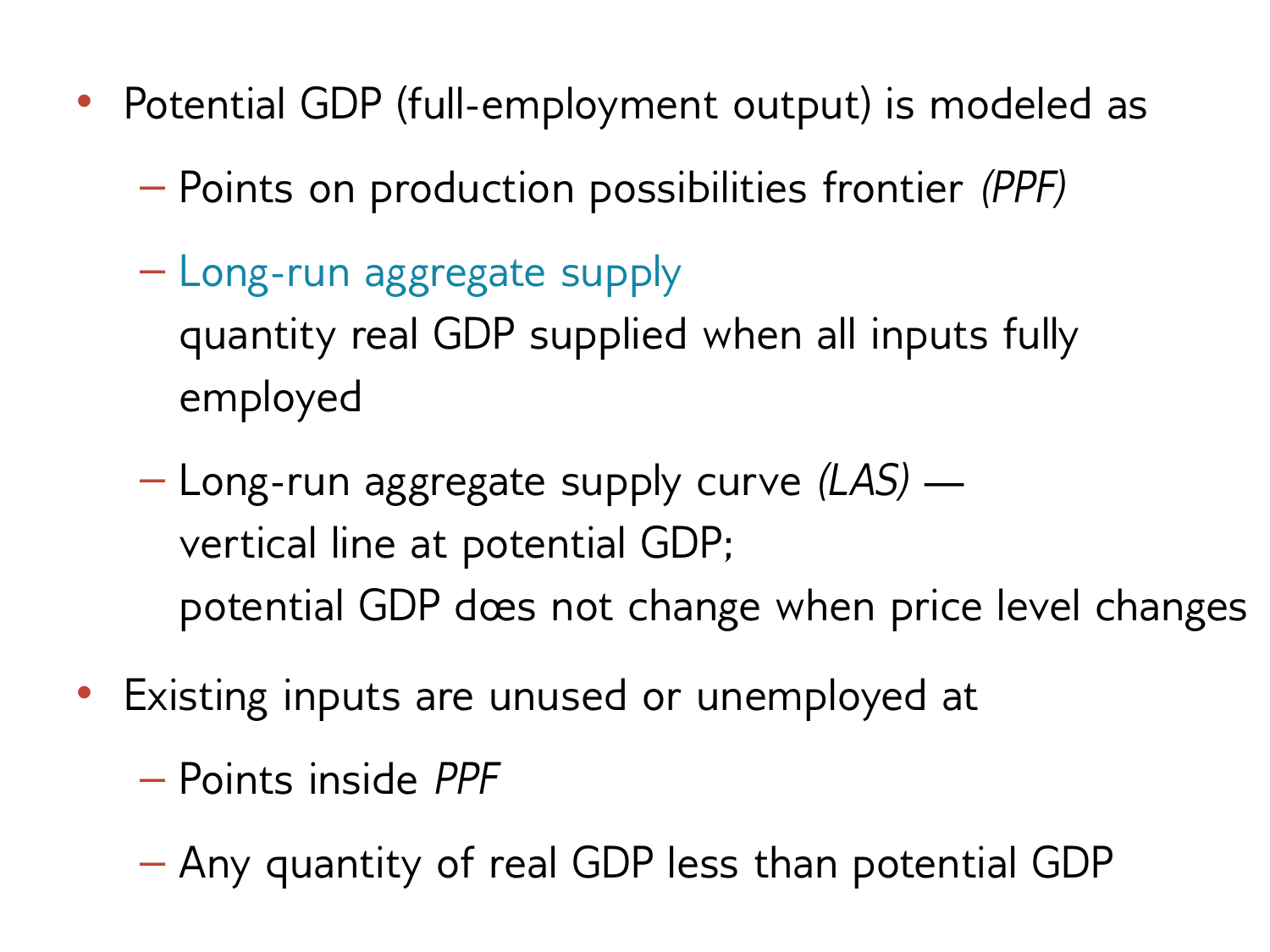

Potential GDP (full-employment output) is modeled as
Points on production possibilities frontier (PPF)
Long-run aggregate supply
quantity real GDP supplied when all inputs fully employed
Long-run aggregate supply curve (LAS) —
vertical line at potential GDP;
potential GDP does not change when price level changes
Existing inputs are unused or unemployed at
Points inside PPF
Any quantity of real GDP less than potential GDP